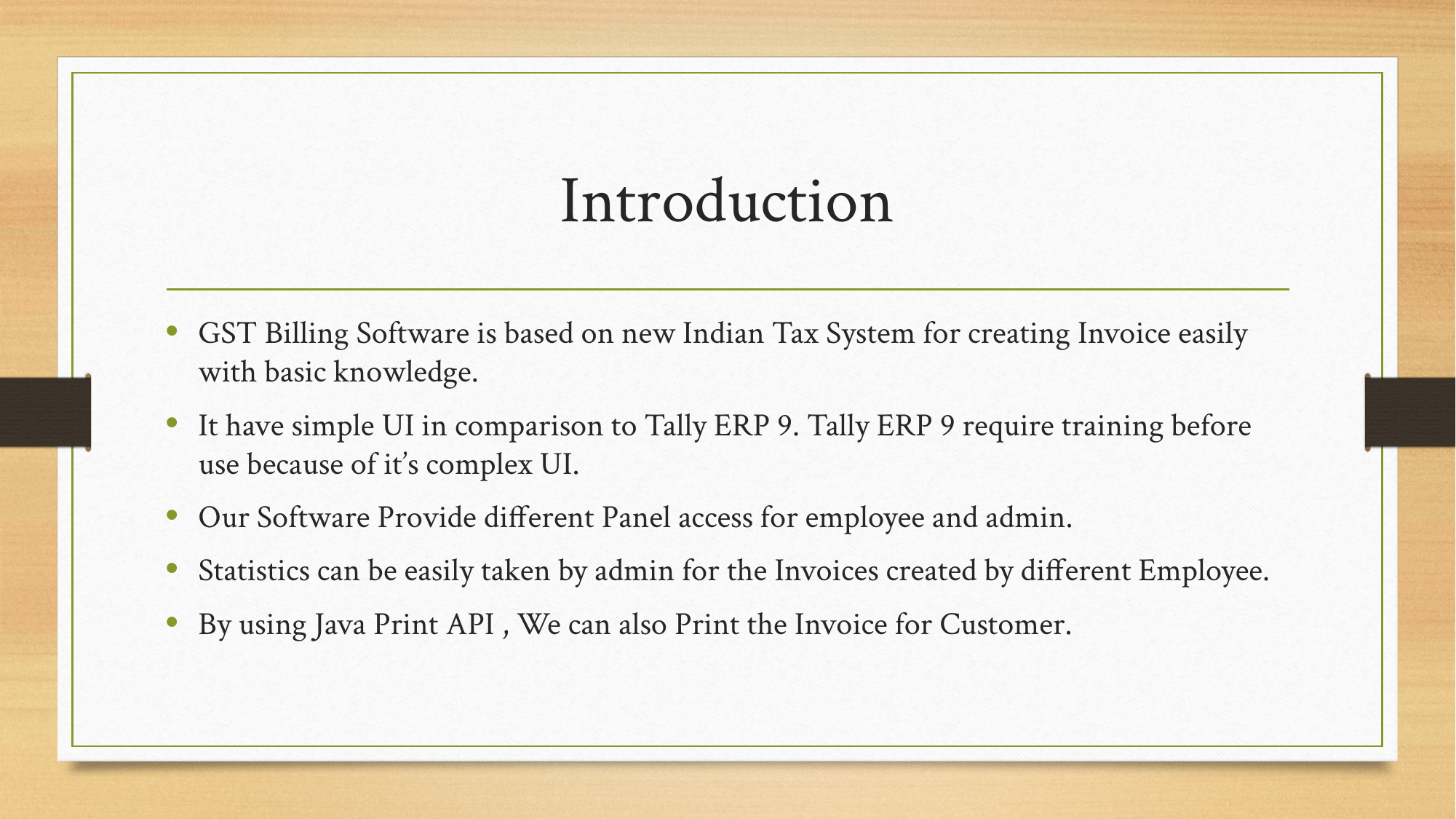

# Introduction
GST Billing Software is based on new Indian Tax System for creating Invoice easily with basic knowledge.
It have simple UI in comparison to Tally ERP 9. Tally ERP 9 require training before use because of it’s complex UI.
Our Software Provide different Panel access for employee and admin.
Statistics can be easily taken by admin for the Invoices created by different Employee.
By using Java Print API , We can also Print the Invoice for Customer.